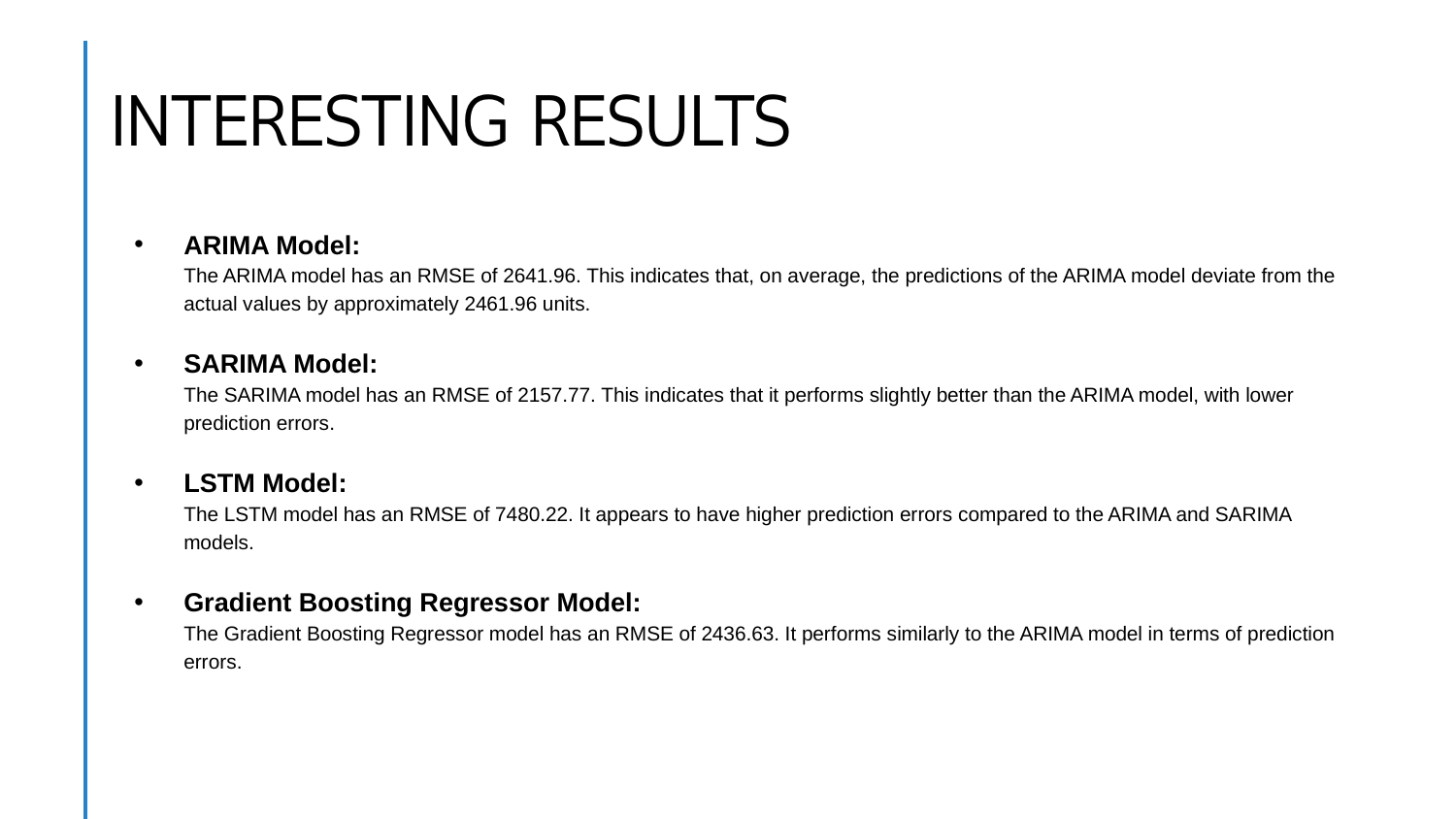

# INTERESTING RESULTS
ARIMA Model:
The ARIMA model has an RMSE of 2641.96. This indicates that, on average, the predictions of the ARIMA model deviate from the actual values by approximately 2461.96 units.

SARIMA Model:
The SARIMA model has an RMSE of 2157.77. This indicates that it performs slightly better than the ARIMA model, with lower prediction errors.

LSTM Model:
The LSTM model has an RMSE of 7480.22. It appears to have higher prediction errors compared to the ARIMA and SARIMA models.

Gradient Boosting Regressor Model:
The Gradient Boosting Regressor model has an RMSE of 2436.63. It performs similarly to the ARIMA model in terms of prediction errors.